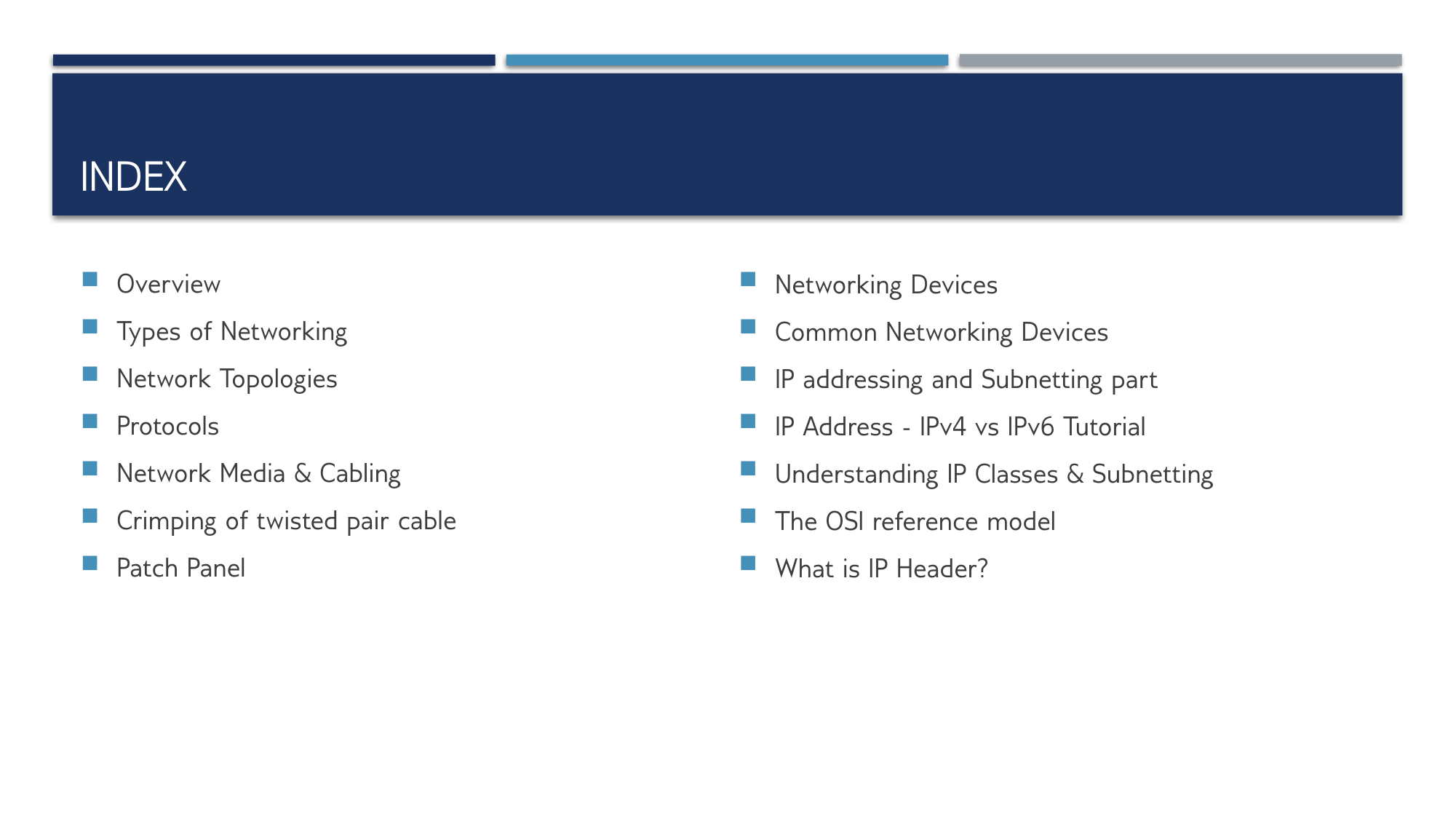

# Index
Networking Devices
Common Networking Devices
IP addressing and Subnetting part
IP Address - IPv4 vs IPv6 Tutorial
Understanding IP Classes & Subnetting
The OSI reference model
What is IP Header?
Overview
Types of Networking
Network Topologies
Protocols
Network Media & Cabling
Crimping of twisted pair cable
Patch Panel